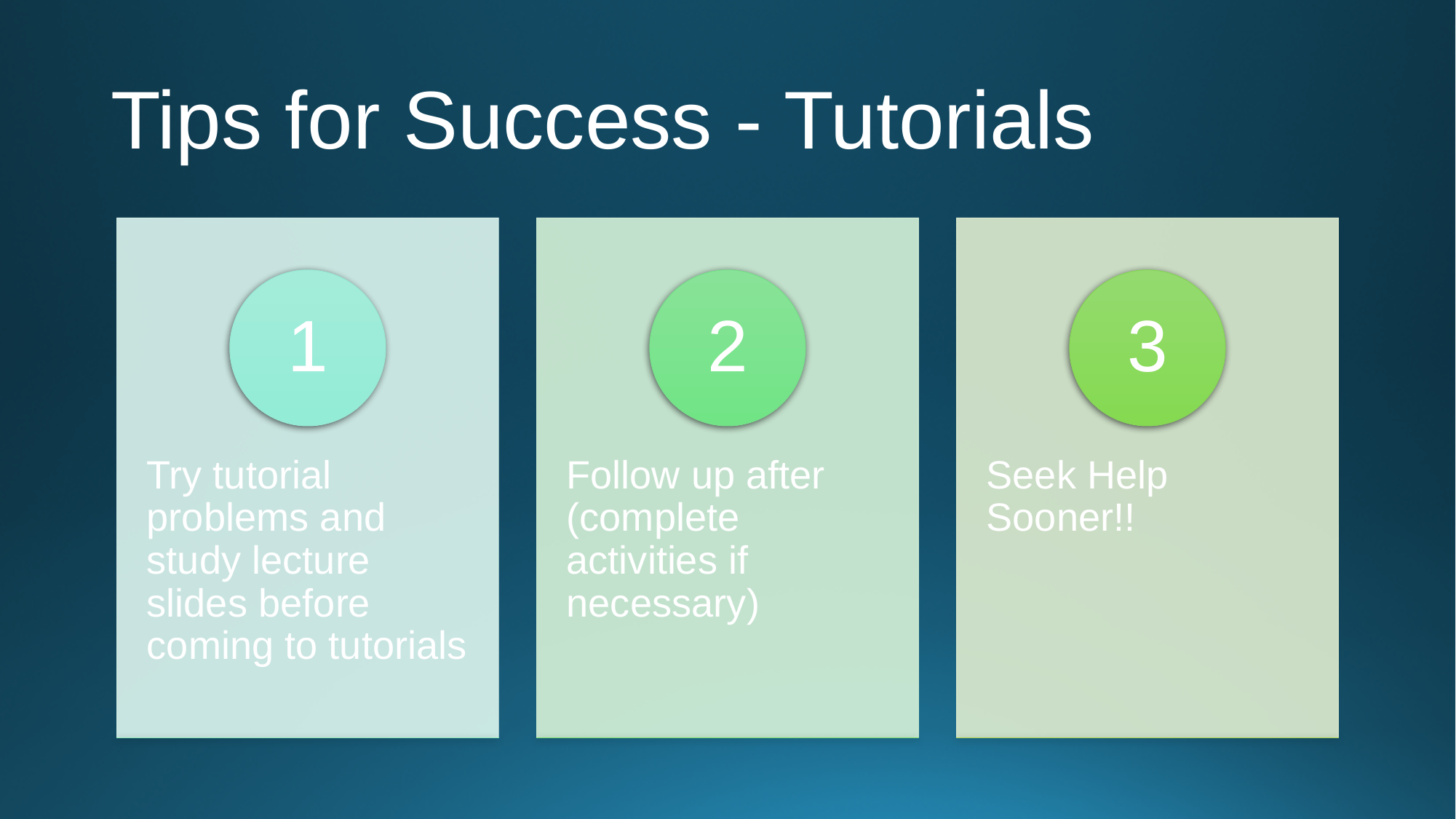

# Tips for Success - Tutorials
Try tutorial problems and study lecture slides before coming to tutorials
1
Follow up after
(complete activities if necessary)
2
Seek Help Sooner!!
3